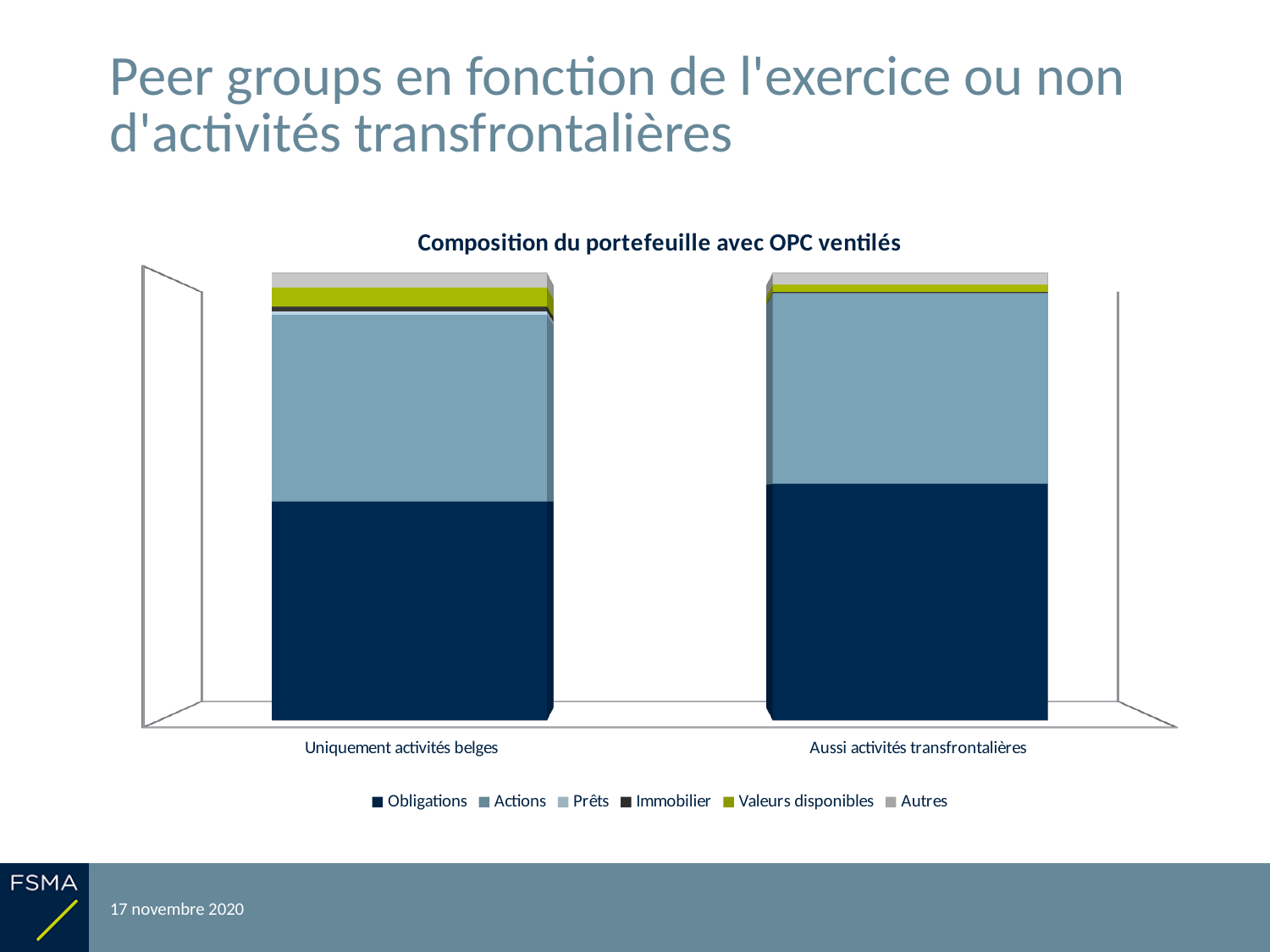

# Peer groups en fonction de l'exercice ou non d'activités transfrontalières

[unsupported chart]

17 novembre 2020
Reporting relatif à l'exercice 2019
42